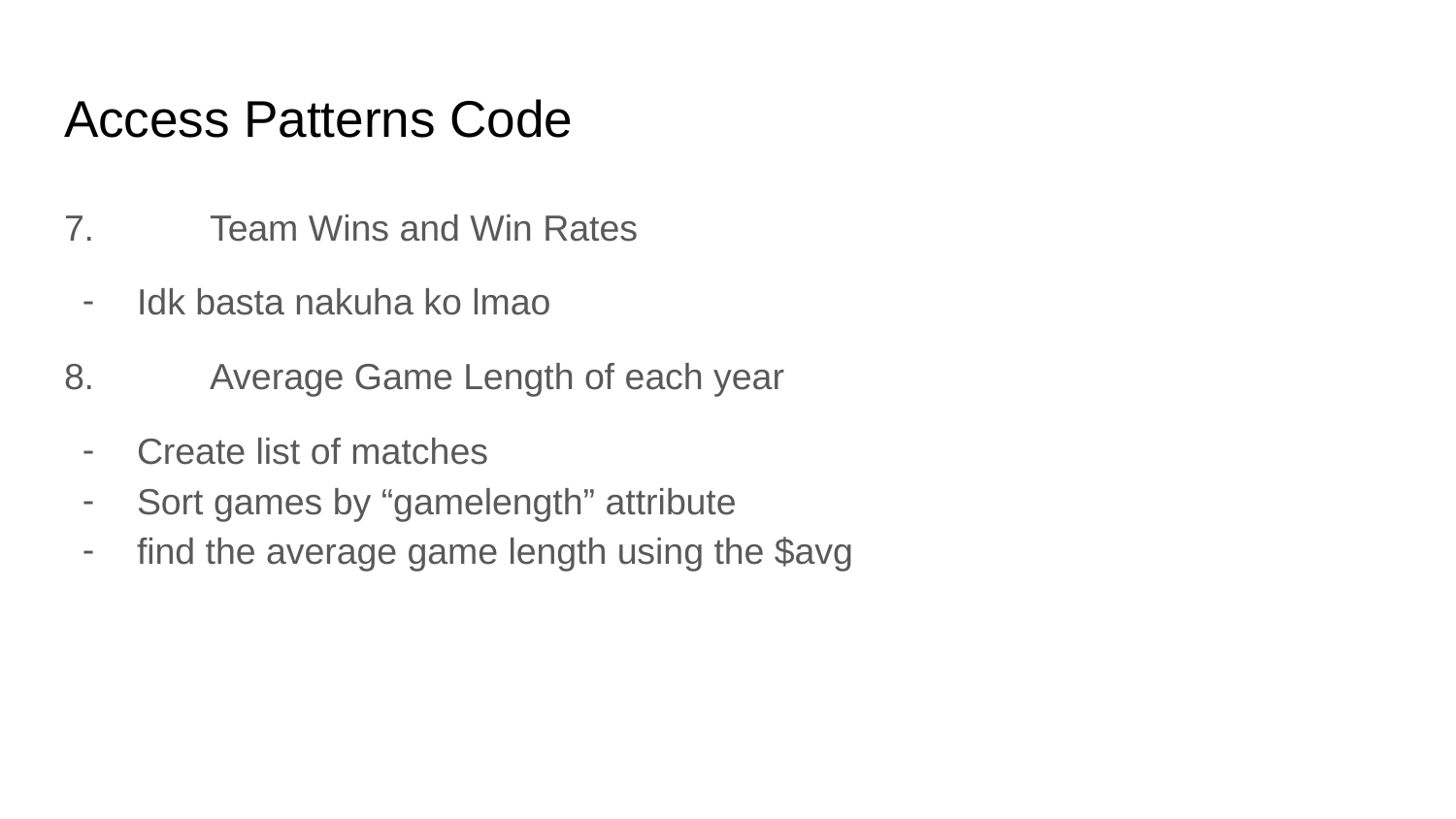

# Access Patterns Code
7. 	Team Wins and Win Rates
Idk basta nakuha ko lmao
8. 	Average Game Length of each year
Create list of matches
Sort games by “gamelength” attribute
find the average game length using the $avg